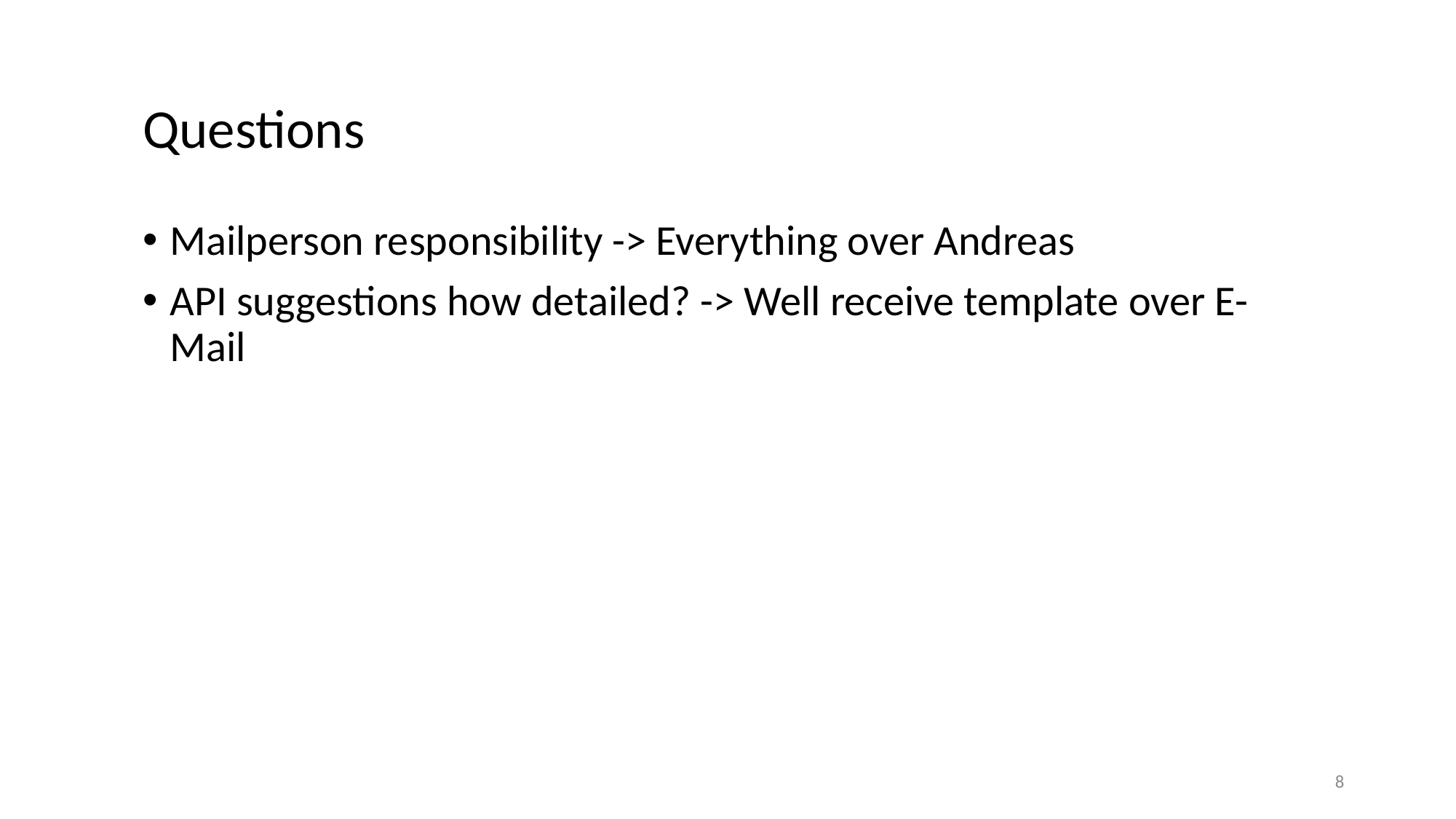

# Questions
Mailperson responsibility -> Everything over Andreas
API suggestions how detailed? -> Well receive template over E-Mail
8